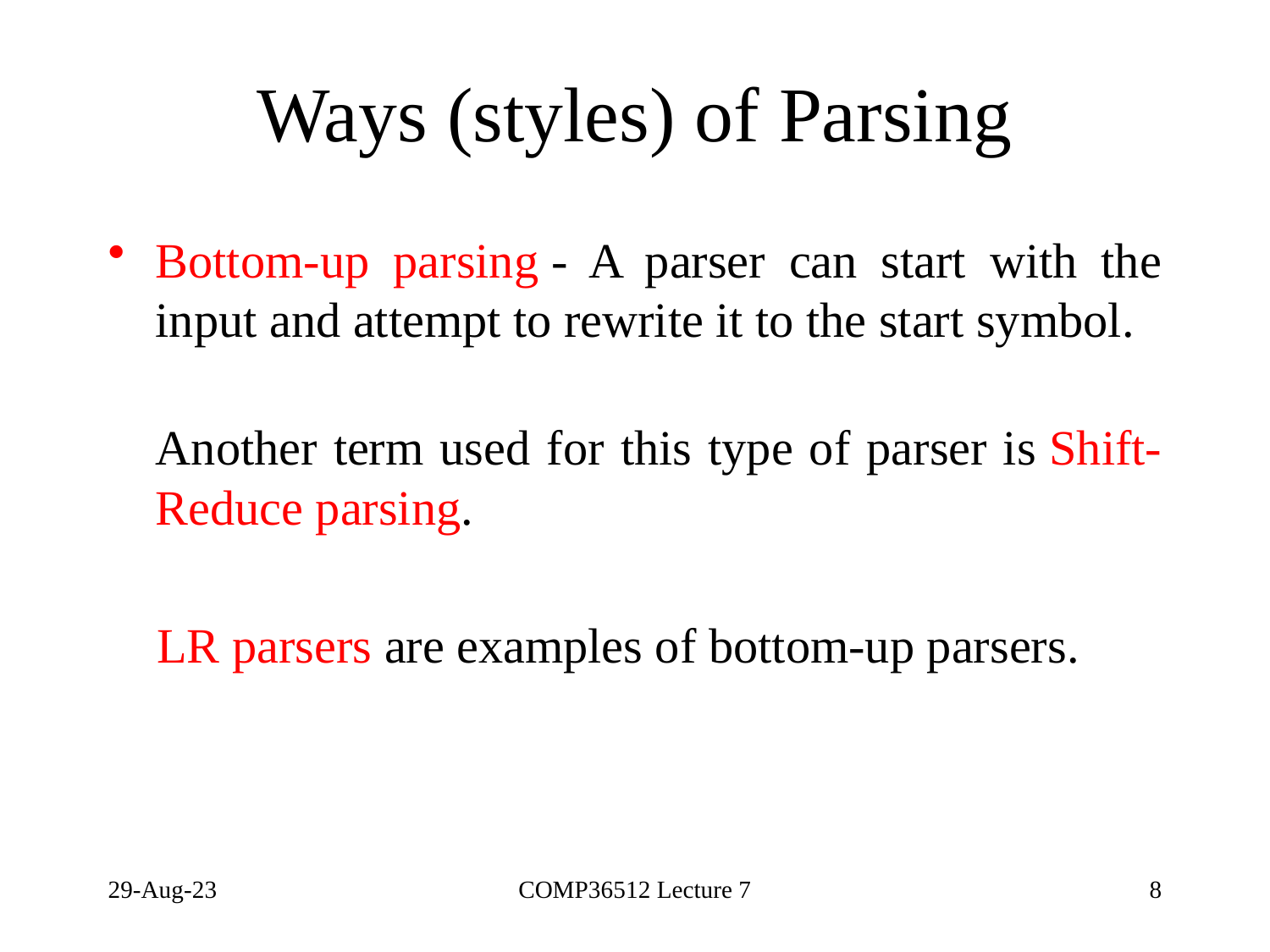

# Ways (styles) of Parsing
Bottom-up parsing - A parser can start with the input and attempt to rewrite it to the start symbol.

	Another term used for this type of parser is Shift-Reduce parsing.

    LR parsers are examples of bottom-up parsers.

29-Aug-23
COMP36512 Lecture 7
8